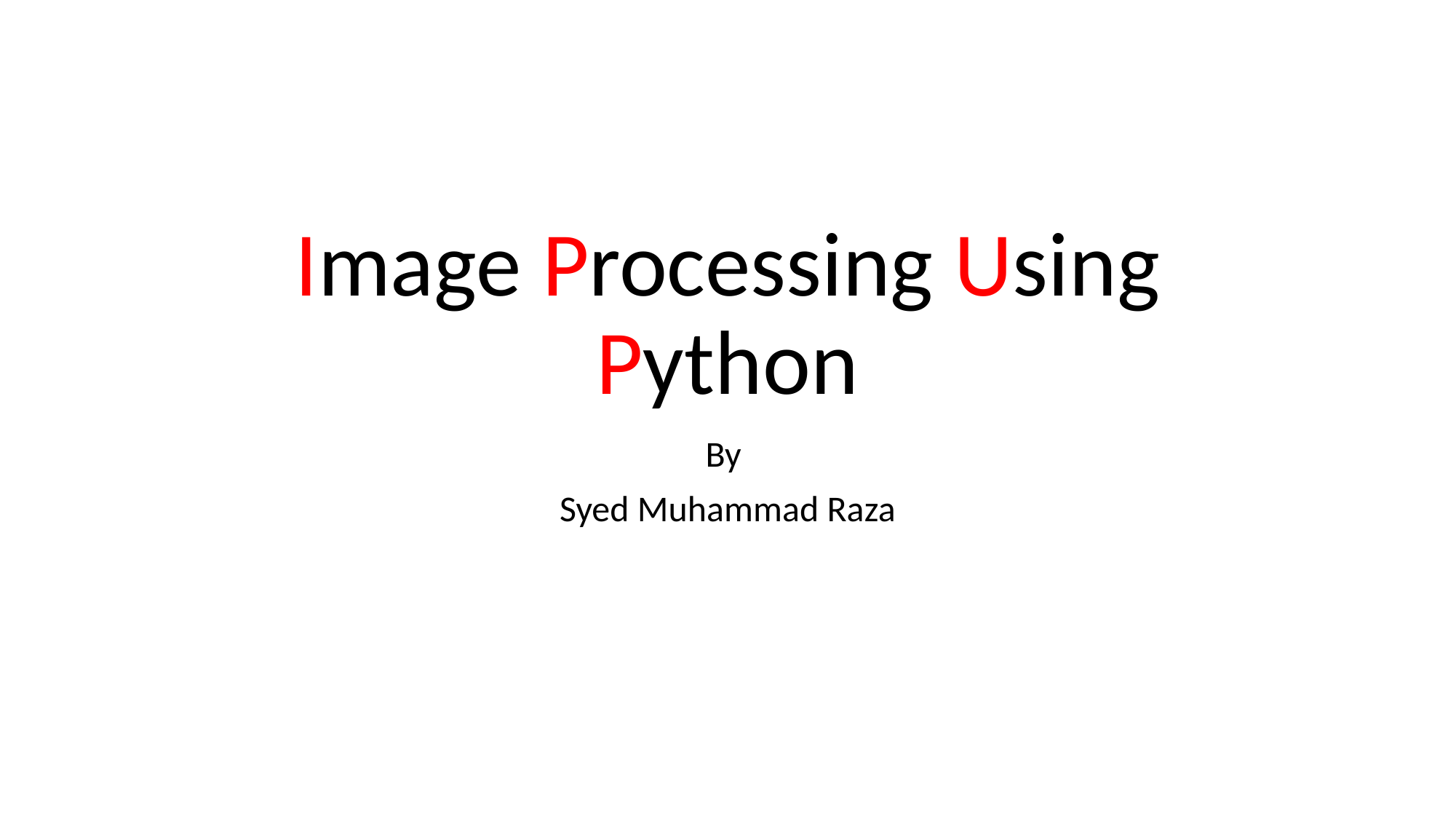

# Image Processing Using Python
By
Syed Muhammad Raza